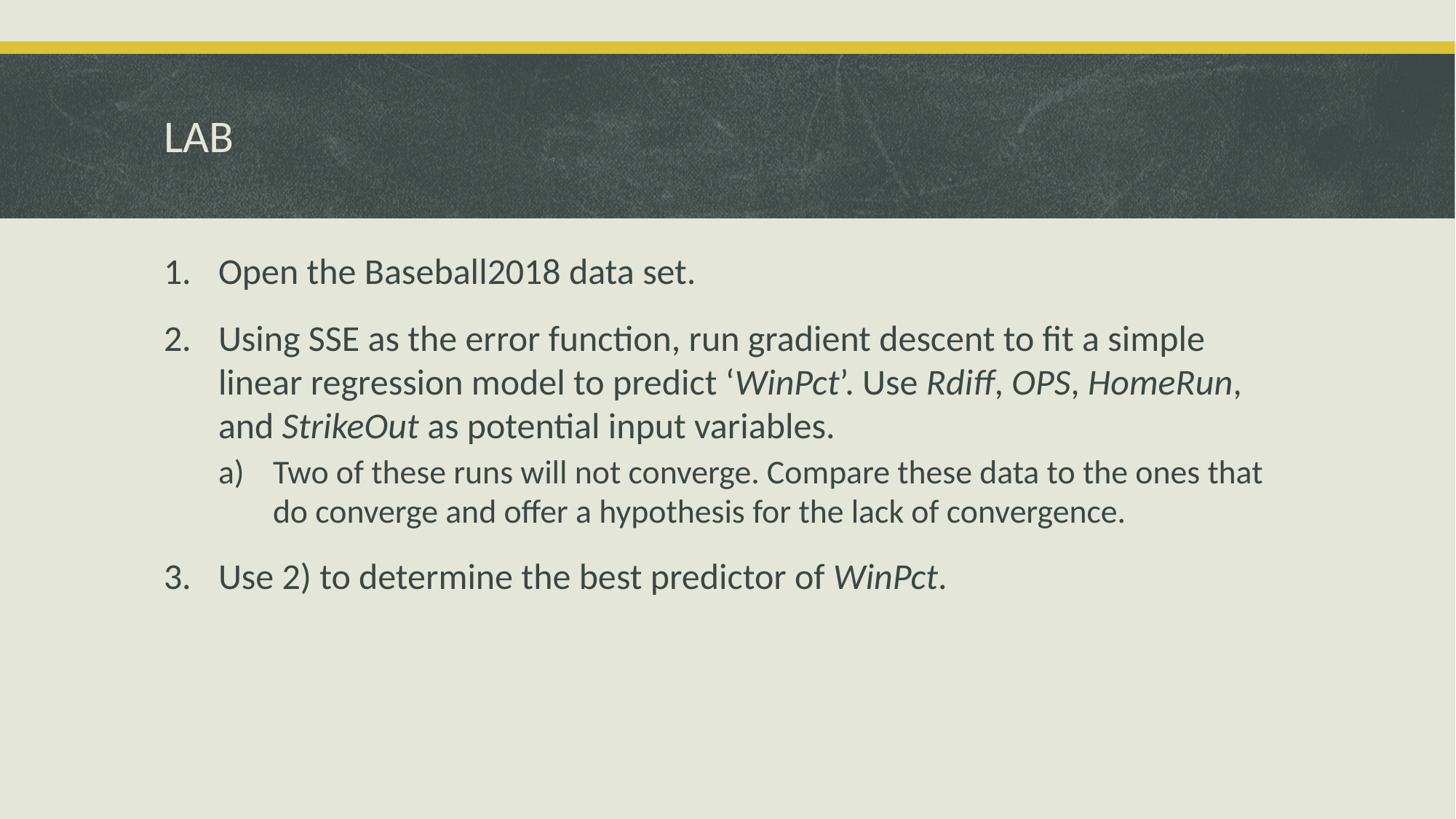

# LAB
Open the Baseball2018 data set.
Using SSE as the error function, run gradient descent to fit a simple linear regression model to predict ‘WinPct’. Use Rdiff, OPS, HomeRun, and StrikeOut as potential input variables.
Two of these runs will not converge. Compare these data to the ones that do converge and offer a hypothesis for the lack of convergence.
Use 2) to determine the best predictor of WinPct.